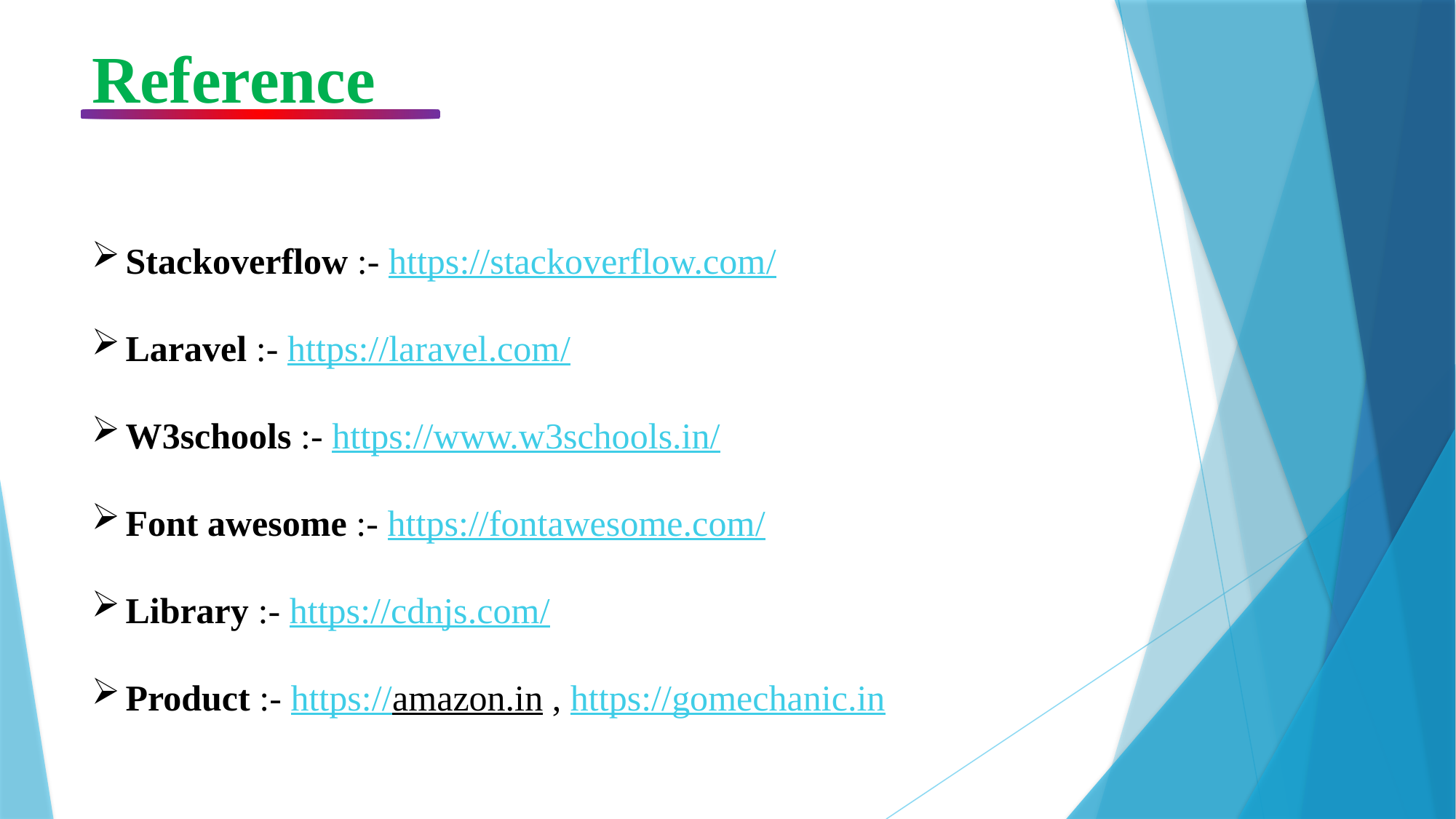

# Reference

Stackoverflow :- https://stackoverflow.com/
Laravel :- https://laravel.com/
W3schools :- https://www.w3schools.in/
Font awesome :- https://fontawesome.com/
Library :- https://cdnjs.com/
Product :- https://amazon.in , https://gomechanic.in